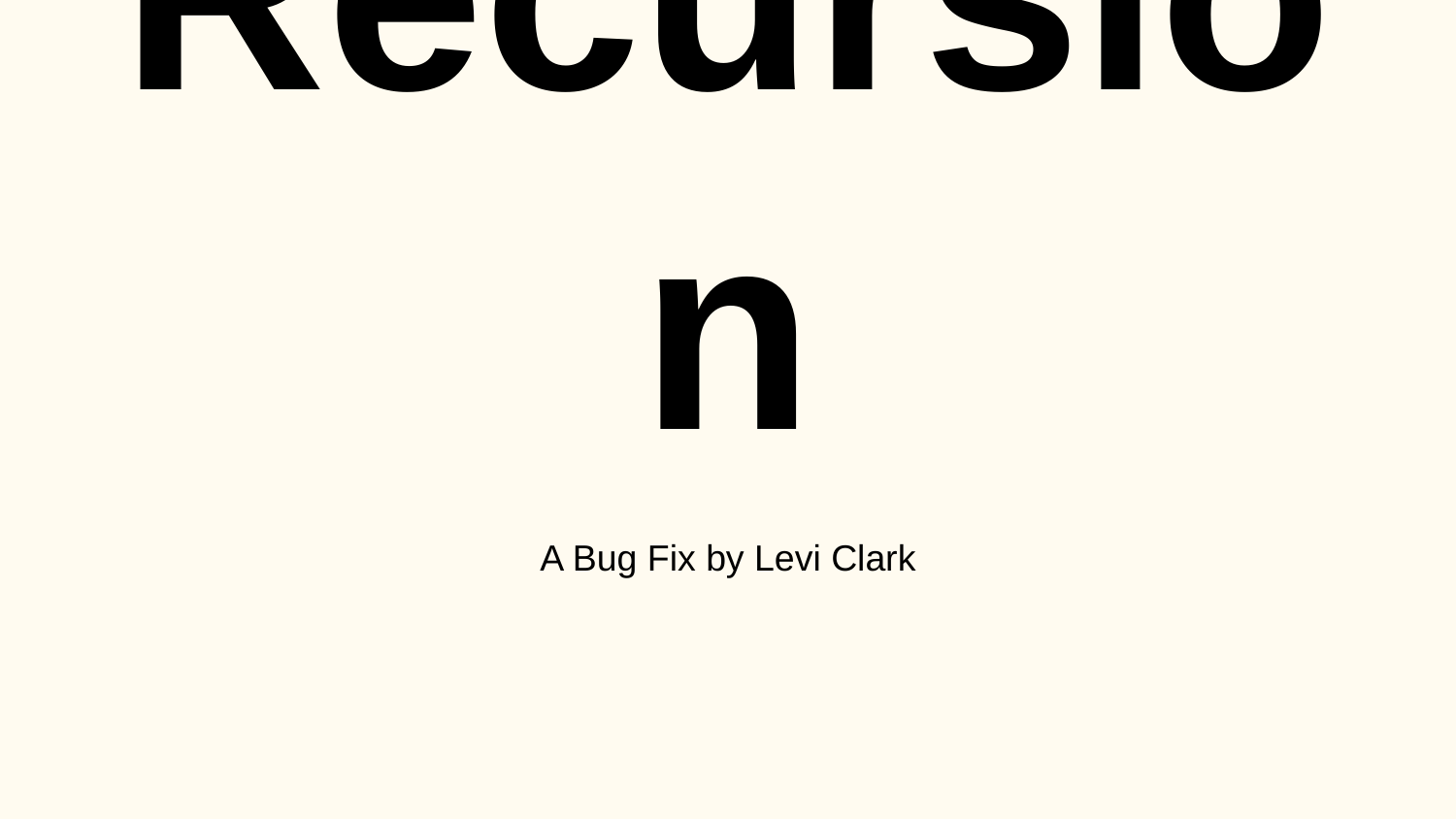

# Recursion
A Bug Fix by Levi Clark